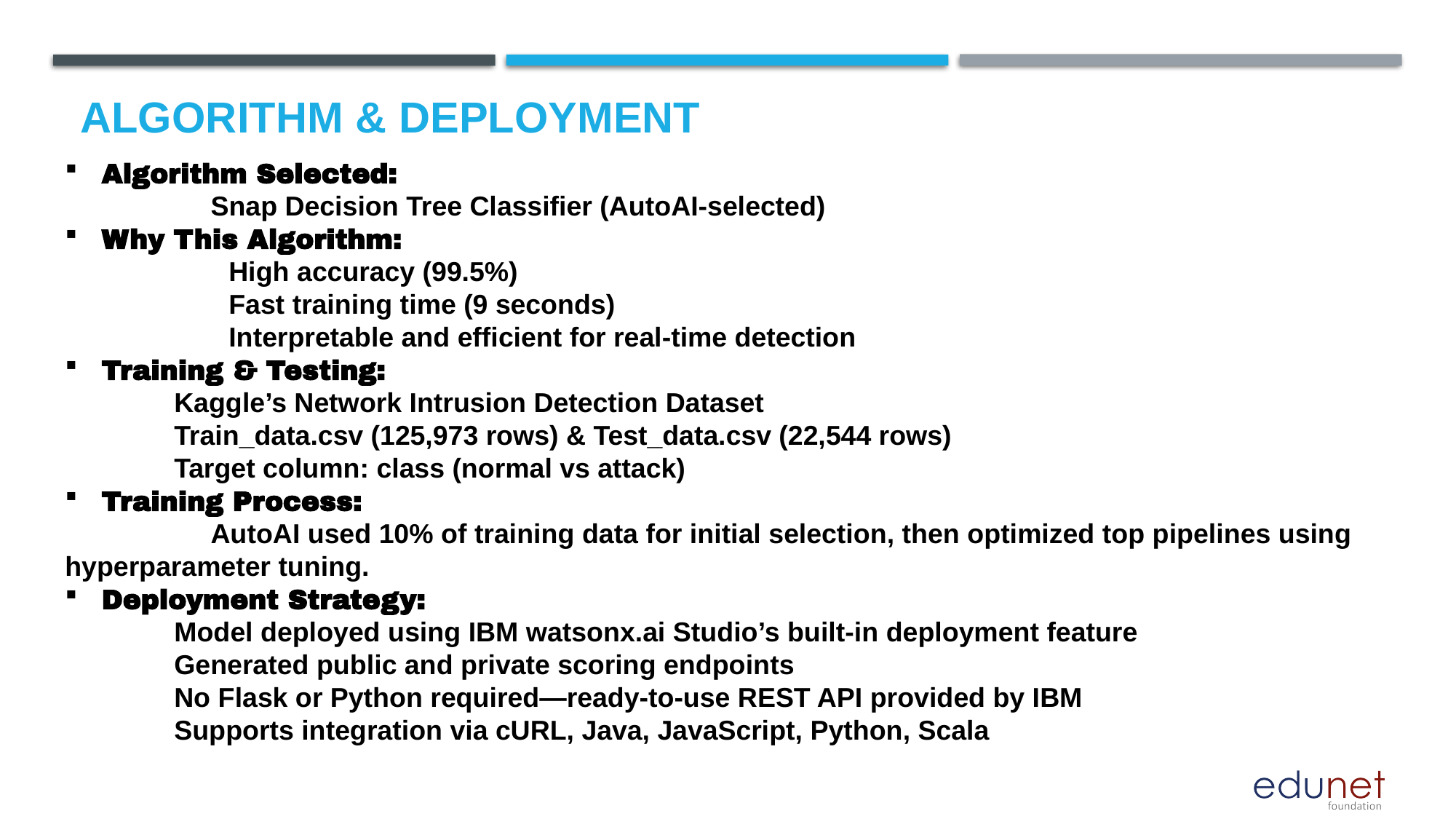

# Algorithm & Deployment
Algorithm Selected:
	Snap Decision Tree Classifier (AutoAI-selected)
Why This Algorithm:
	High accuracy (99.5%)
	Fast training time (9 seconds)
	Interpretable and efficient for real-time detection
Training & Testing:
	Kaggle’s Network Intrusion Detection Dataset
	Train_data.csv (125,973 rows) & Test_data.csv (22,544 rows)
	Target column: class (normal vs attack)
Training Process:
	AutoAI used 10% of training data for initial selection, then optimized top pipelines using
hyperparameter tuning.
Deployment Strategy:
	Model deployed using IBM watsonx.ai Studio’s built-in deployment feature
	Generated public and private scoring endpoints
	No Flask or Python required—ready-to-use REST API provided by IBM
	Supports integration via cURL, Java, JavaScript, Python, Scala

Data: